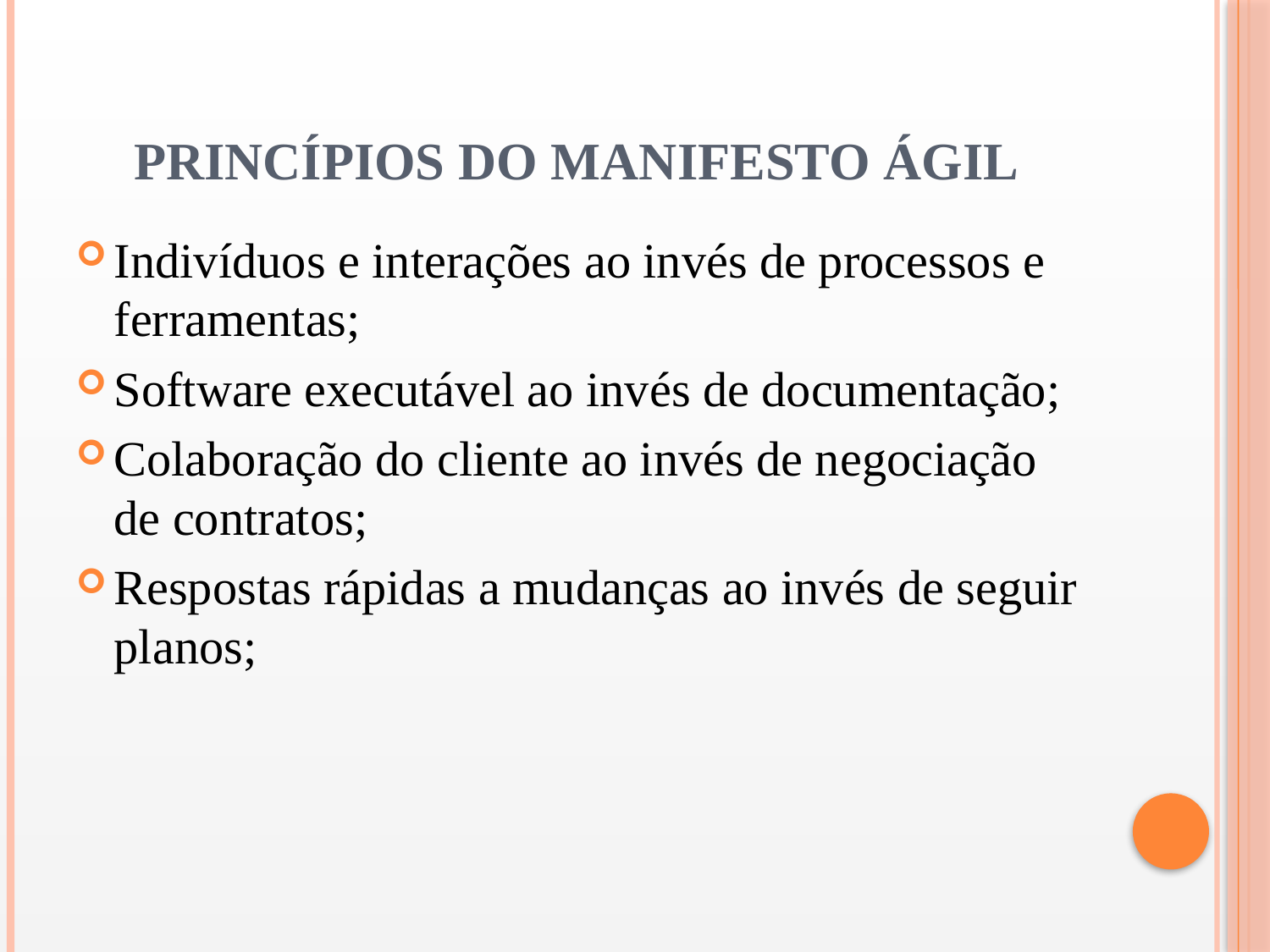

# Princípios do Manifesto Ágil
Indivíduos e interações ao invés de processos e ferramentas;
Software executável ao invés de documentação;
Colaboração do cliente ao invés de negociação de contratos;
Respostas rápidas a mudanças ao invés de seguir planos;